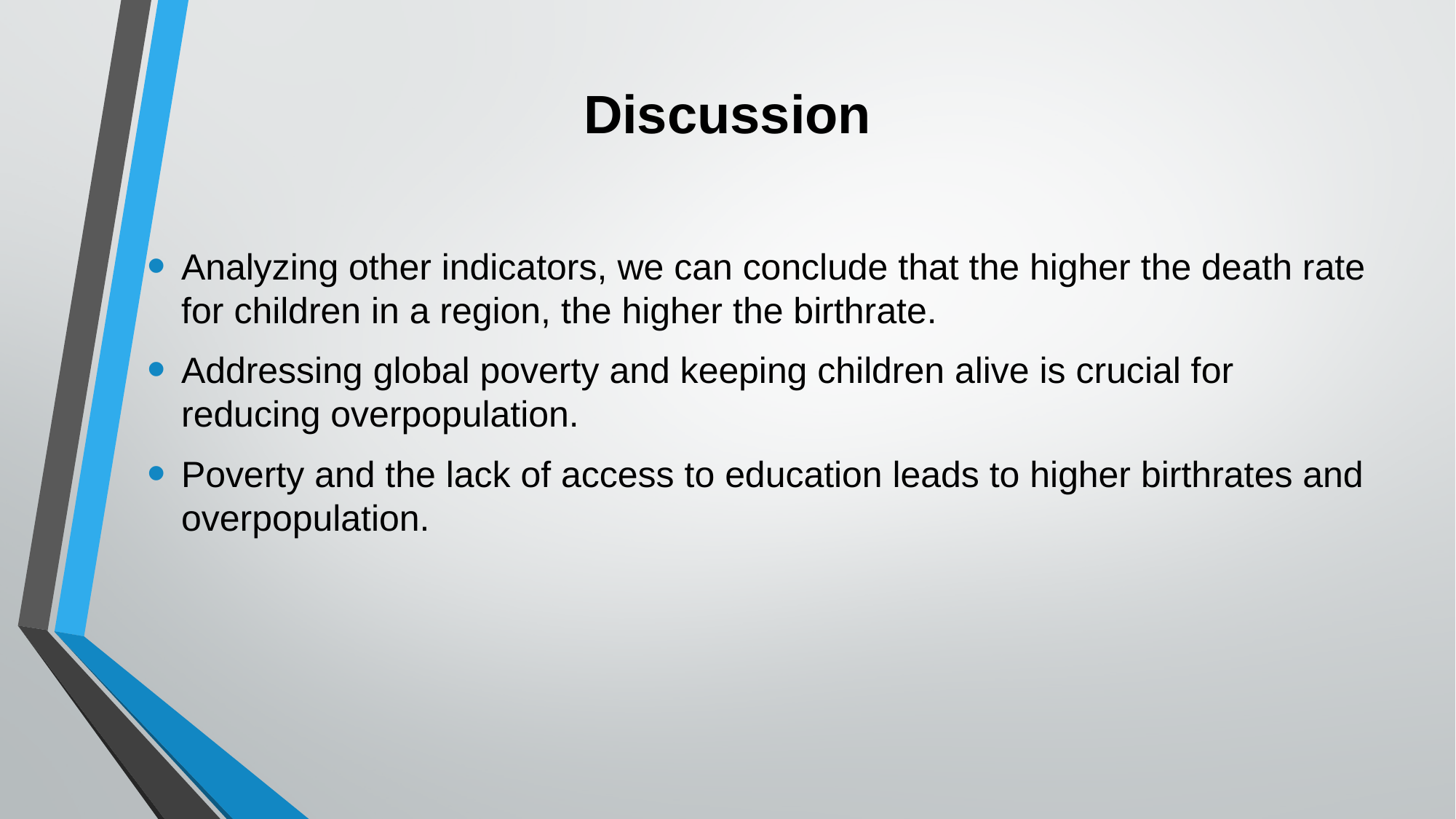

# Discussion
Analyzing other indicators, we can conclude that the higher the death rate for children in a region, the higher the birthrate.
Addressing global poverty and keeping children alive is crucial for reducing overpopulation.
Poverty and the lack of access to education leads to higher birthrates and overpopulation.